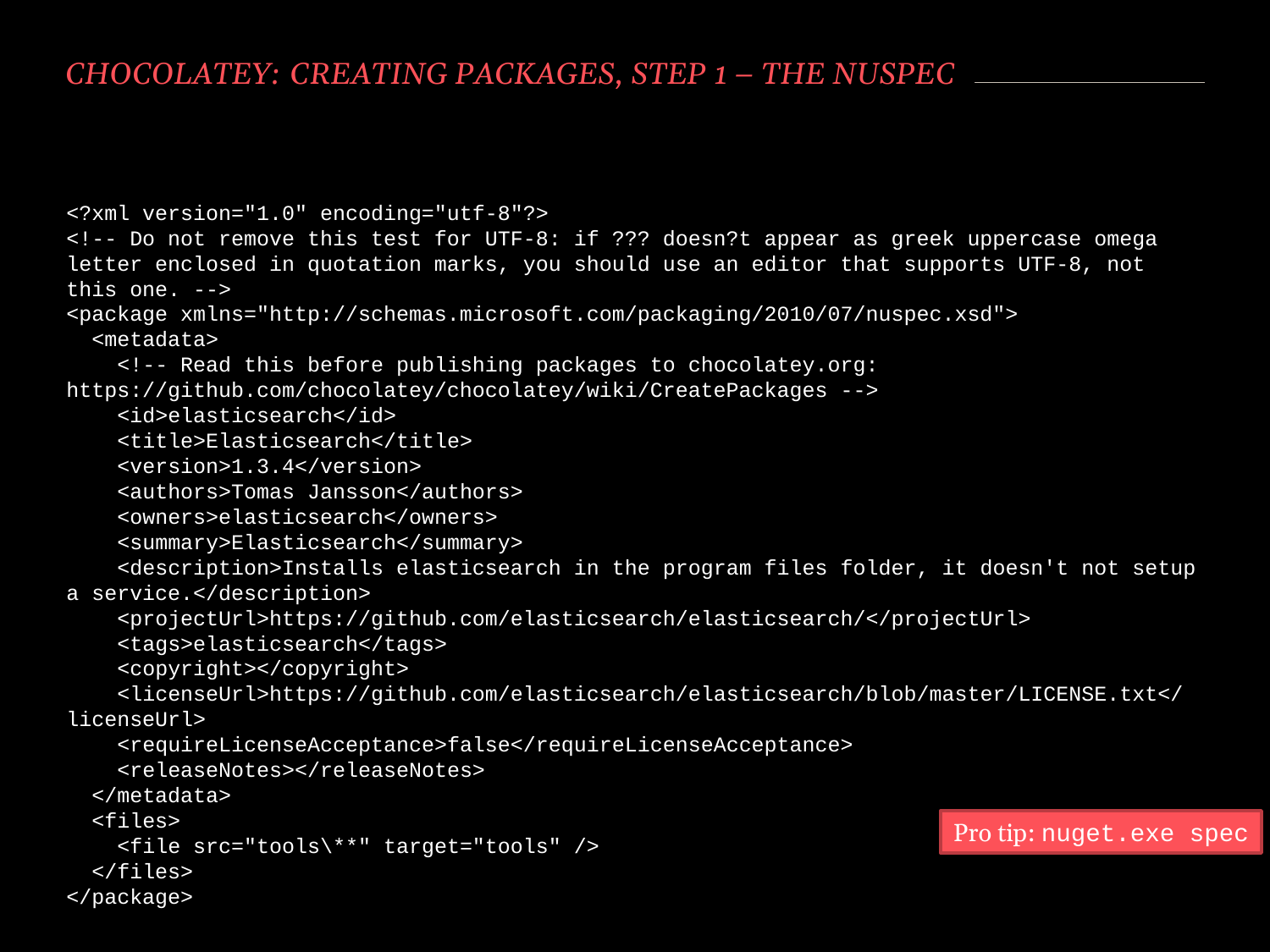

# Chocolatey: Creating packages, step 1 – the nuspec
<?xml version="1.0" encoding="utf-8"?>
<!-- Do not remove this test for UTF-8: if ??? doesn?t appear as greek uppercase omega letter enclosed in quotation marks, you should use an editor that supports UTF-8, not this one. -->
<package xmlns="http://schemas.microsoft.com/packaging/2010/07/nuspec.xsd">
  <metadata>
    <!-- Read this before publishing packages to chocolatey.org: https://github.com/chocolatey/chocolatey/wiki/CreatePackages -->
    <id>elasticsearch</id>
    <title>Elasticsearch</title>
    <version>1.3.4</version>
    <authors>Tomas Jansson</authors>
    <owners>elasticsearch</owners>
    <summary>Elasticsearch</summary>
    <description>Installs elasticsearch in the program files folder, it doesn't not setup a service.</description>
    <projectUrl>https://github.com/elasticsearch/elasticsearch/</projectUrl>
    <tags>elasticsearch</tags>
    <copyright></copyright>
    <licenseUrl>https://github.com/elasticsearch/elasticsearch/blob/master/LICENSE.txt</licenseUrl>
    <requireLicenseAcceptance>false</requireLicenseAcceptance>
    <releaseNotes></releaseNotes>
  </metadata>
  <files>
    <file src="tools\**" target="tools" />
  </files>
</package>

Pro tip: nuget.exe spec